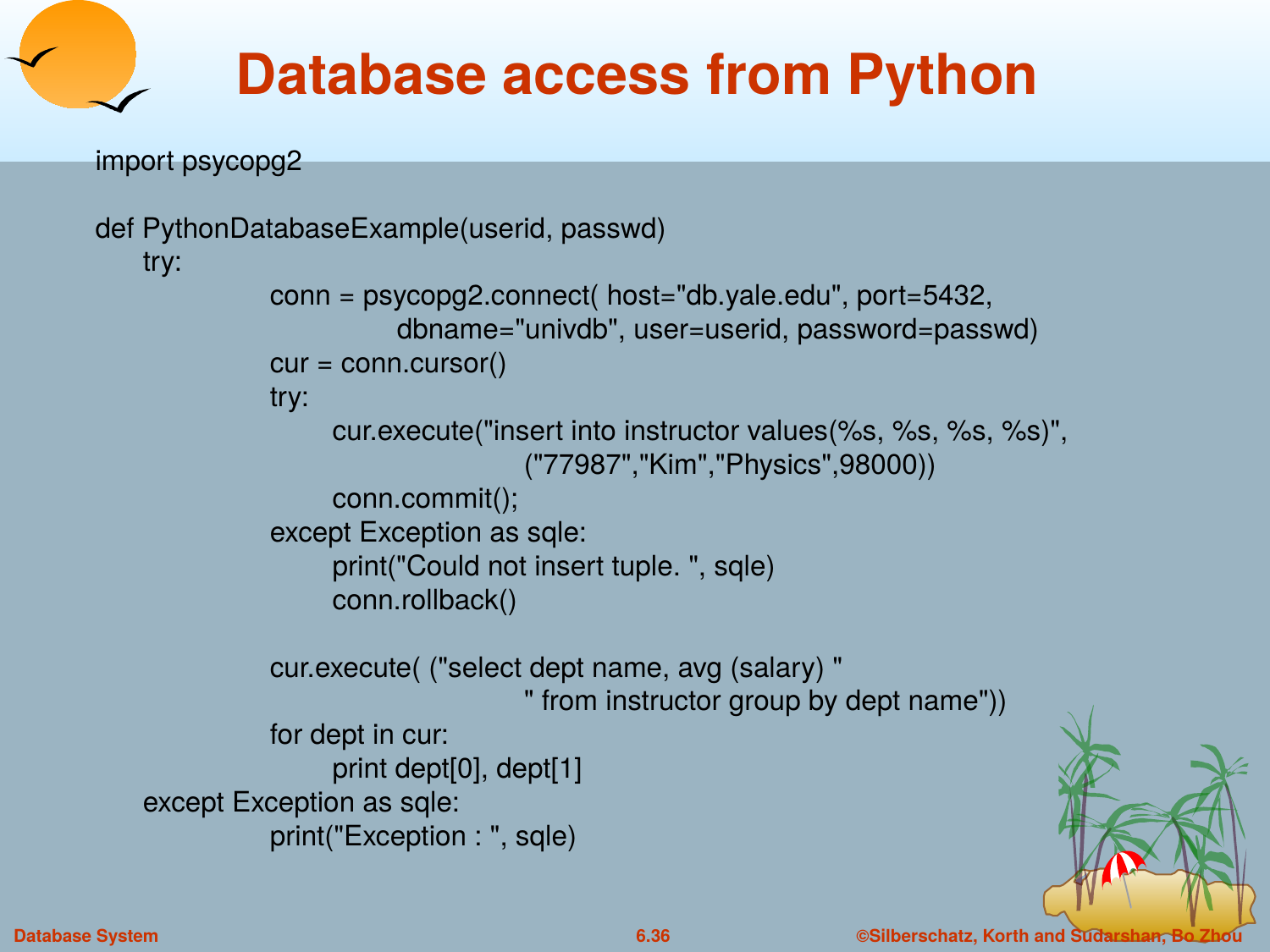

# Database access from Python
import psycopg2

def PythonDatabaseExample(userid, passwd)
	try:
		conn = psycopg2.connect( host="db.yale.edu", port=5432,
			dbname="univdb", user=userid, password=passwd)
		cur = conn.cursor()
		try:
		        cur.execute("insert into instructor values(%s, %s, %s, %s)",
				("77987","Kim","Physics",98000))
		        conn.commit();
		except Exception as sqle:
		        print("Could not insert tuple. ", sqle)
		        conn.rollback()

		cur.execute( ("select dept name, avg (salary) "
				" from instructor group by dept name"))
		for dept in cur:
		        print dept[0], dept[1]
	except Exception as sqle:
		print("Exception : ", sqle)